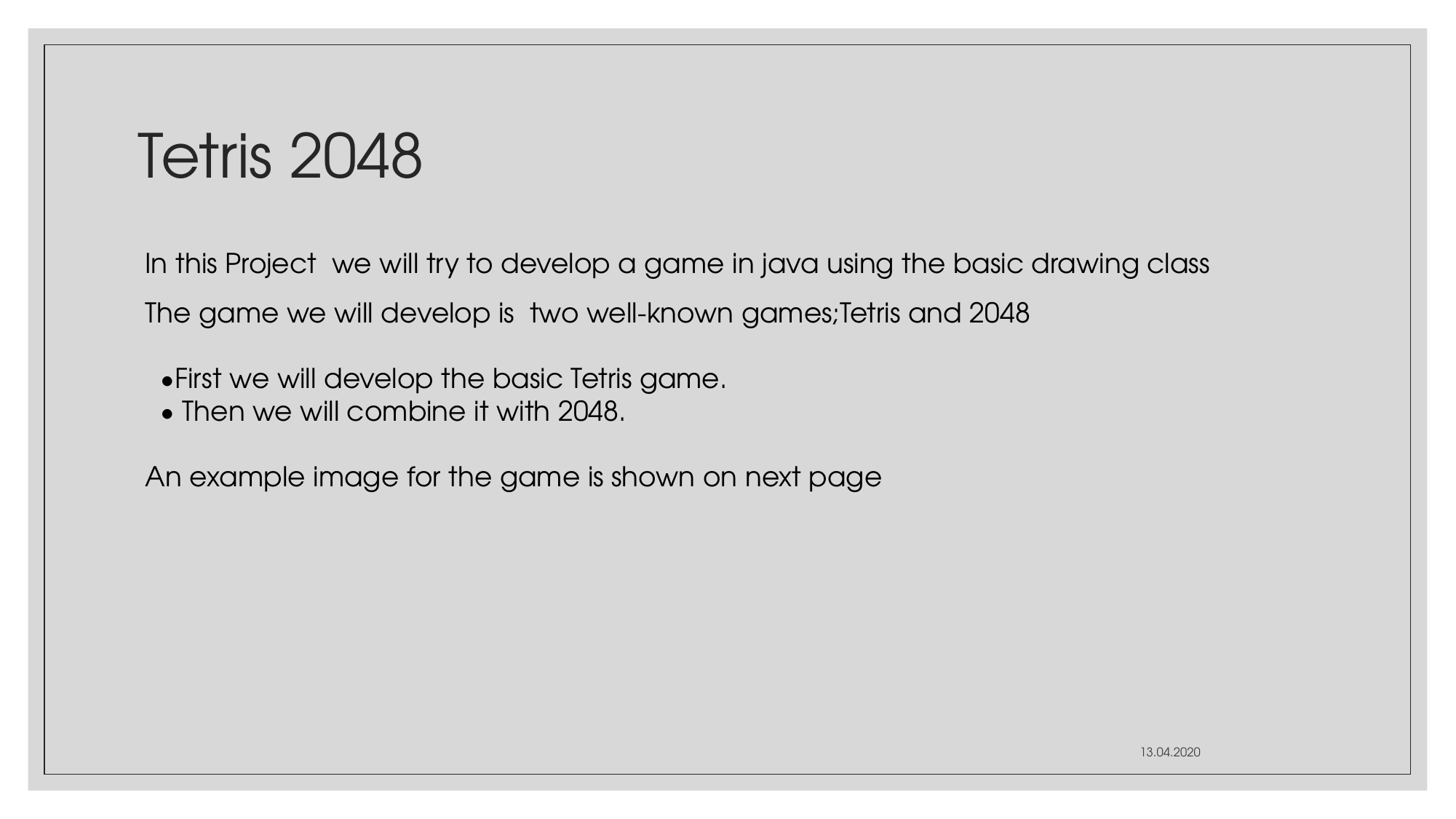

# Tetris 2048
In this Project  we will try to develop a game in java using the basic drawing class

The game we will develop is  two well-known games;Tetris and 2048

  ∙First we will develop the basic Tetris game.
  ∙ Then we will combine it with 2048.

An example image for the game is shown on next page

13.04.2020